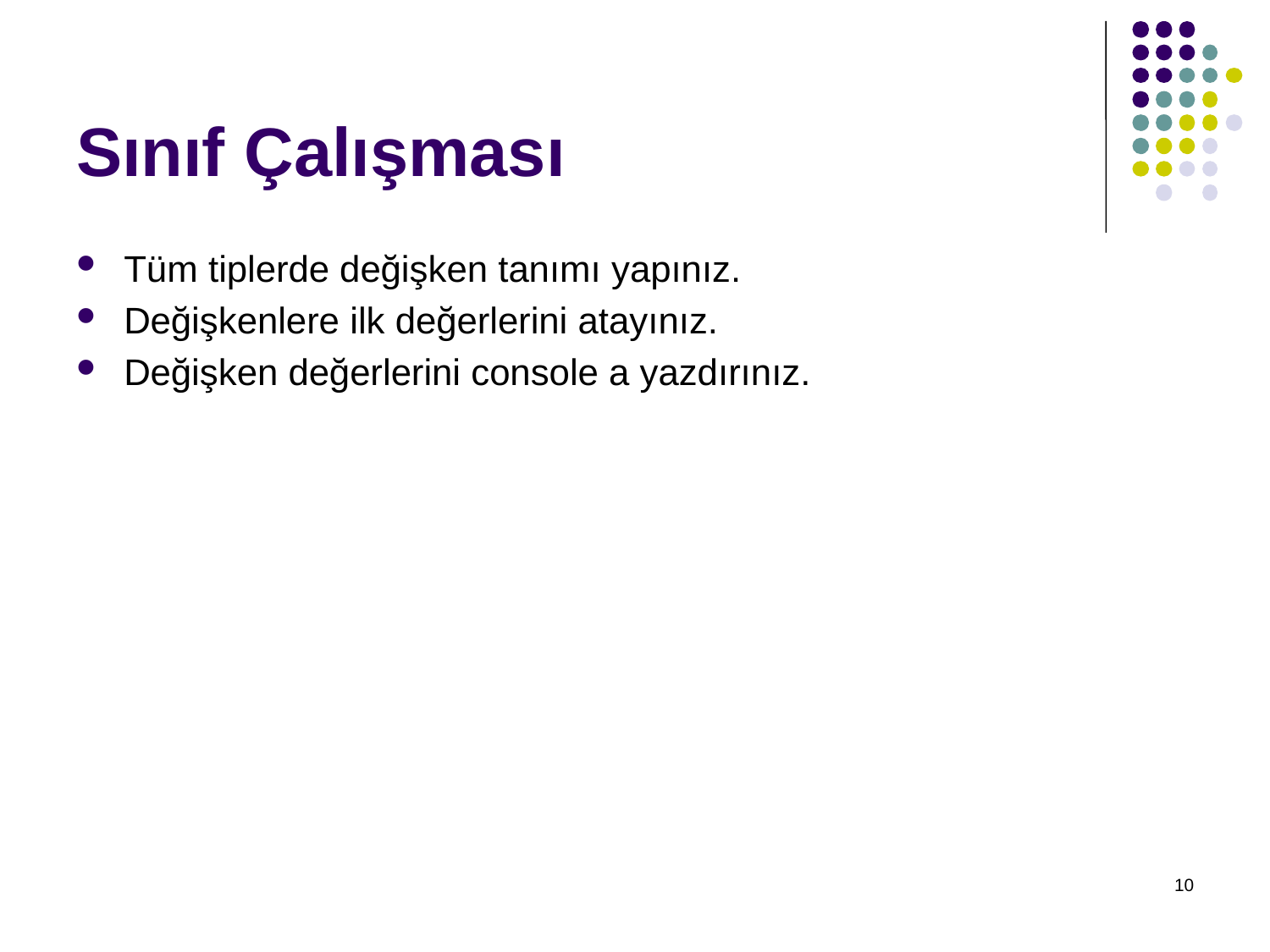

# Sınıf Çalışması
Tüm tiplerde değişken tanımı yapınız.
Değişkenlere ilk değerlerini atayınız.
Değişken değerlerini console a yazdırınız.
10